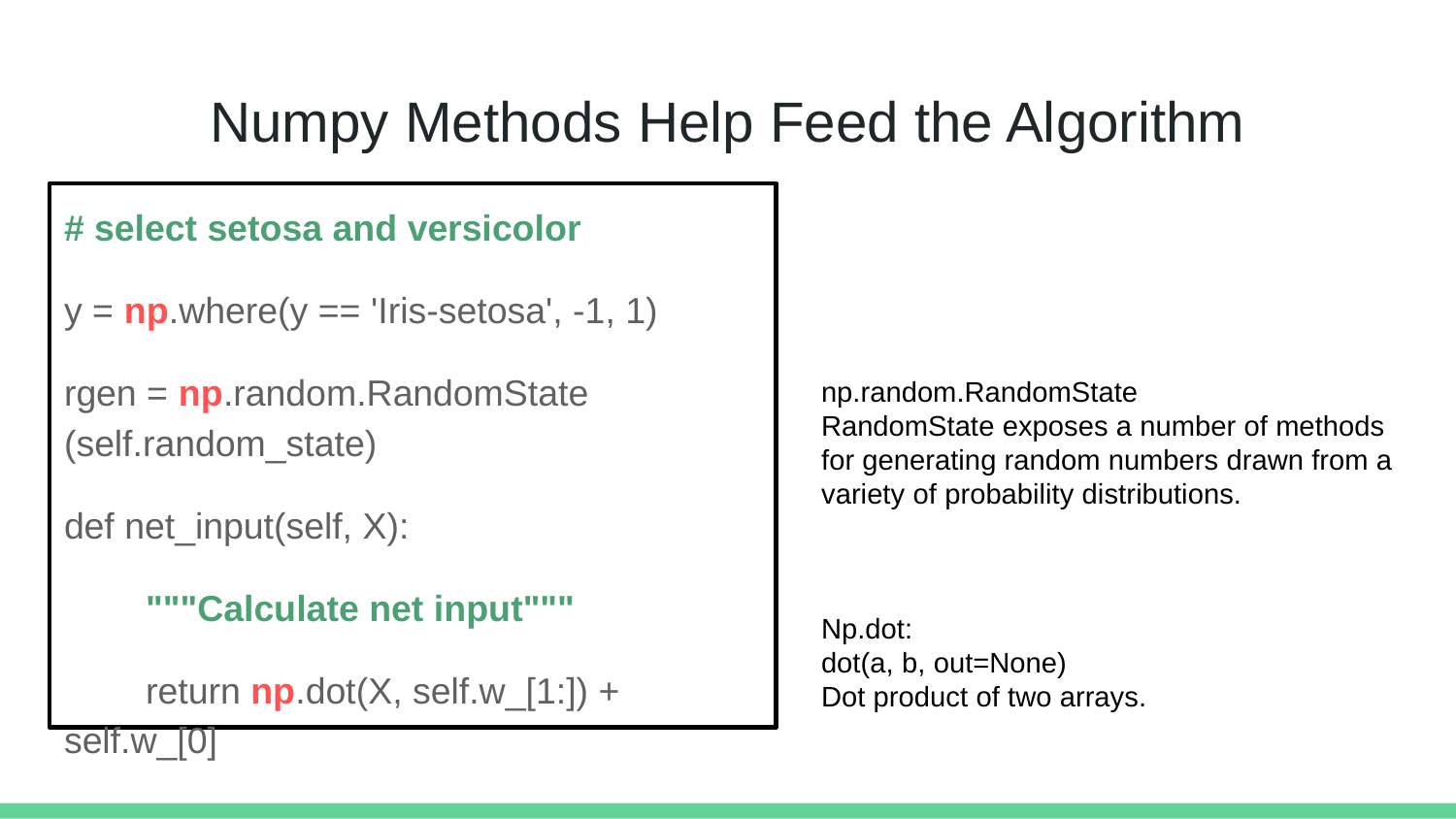

# Numpy Methods Help Feed the Algorithm
# select setosa and versicolor
y = np.where(y == 'Iris-setosa', -1, 1)
rgen = np.random.RandomState (self.random_state)
def net_input(self, X):
        """Calculate net input"""
        return np.dot(X, self.w_[1:]) + self.w_[0]

np.random.RandomState
RandomState exposes a number of methods for generating random numbers drawn from a variety of probability distributions.

Np.dot:
dot(a, b, out=None)
Dot product of two arrays.